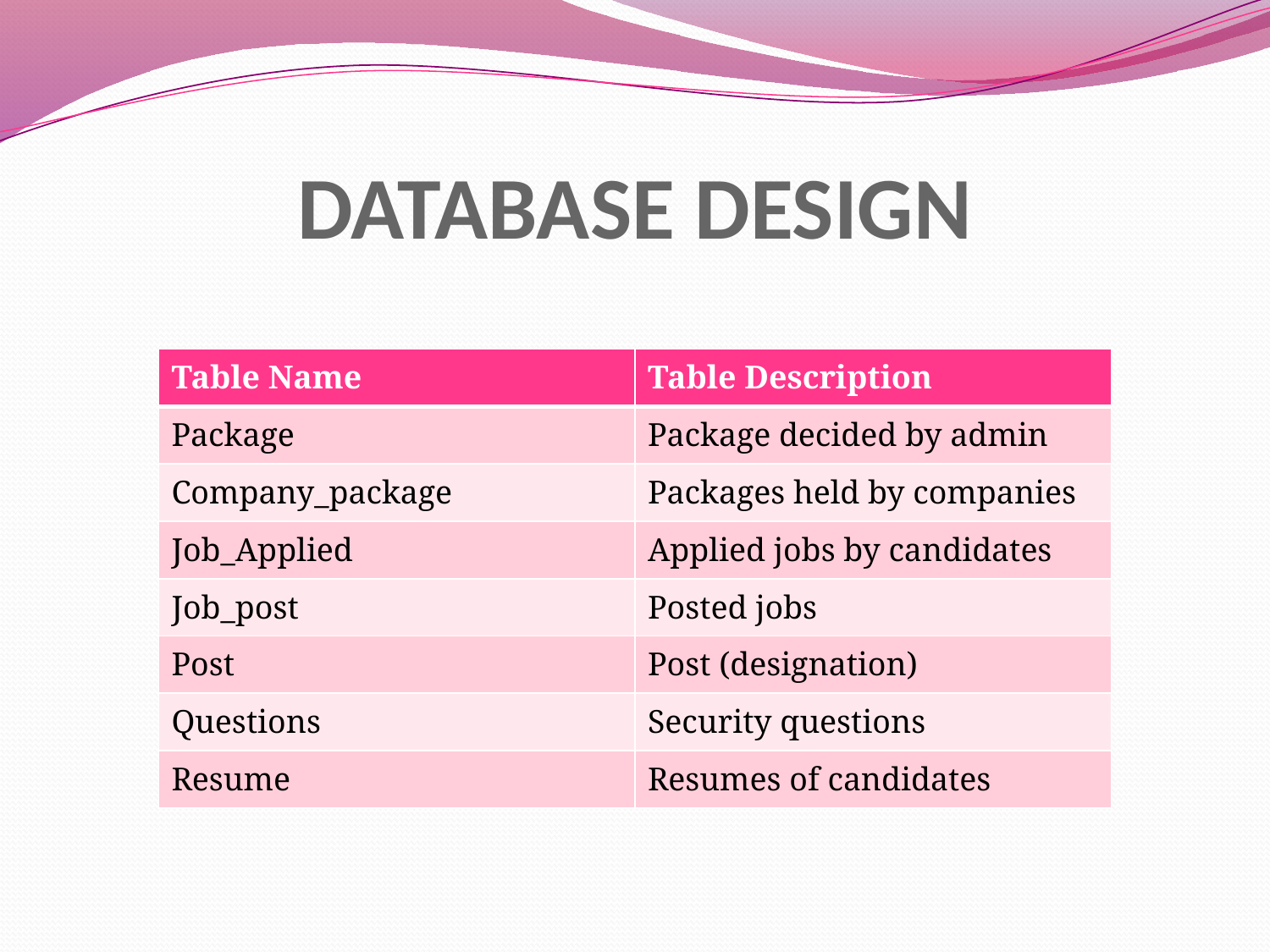

# DATABASE DESIGN
| Table Name | Table Description |
| --- | --- |
| Package | Package decided by admin |
| Company\_package | Packages held by companies |
| Job\_Applied | Applied jobs by candidates |
| Job\_post | Posted jobs |
| Post | Post (designation) |
| Questions | Security questions |
| Resume | Resumes of candidates |